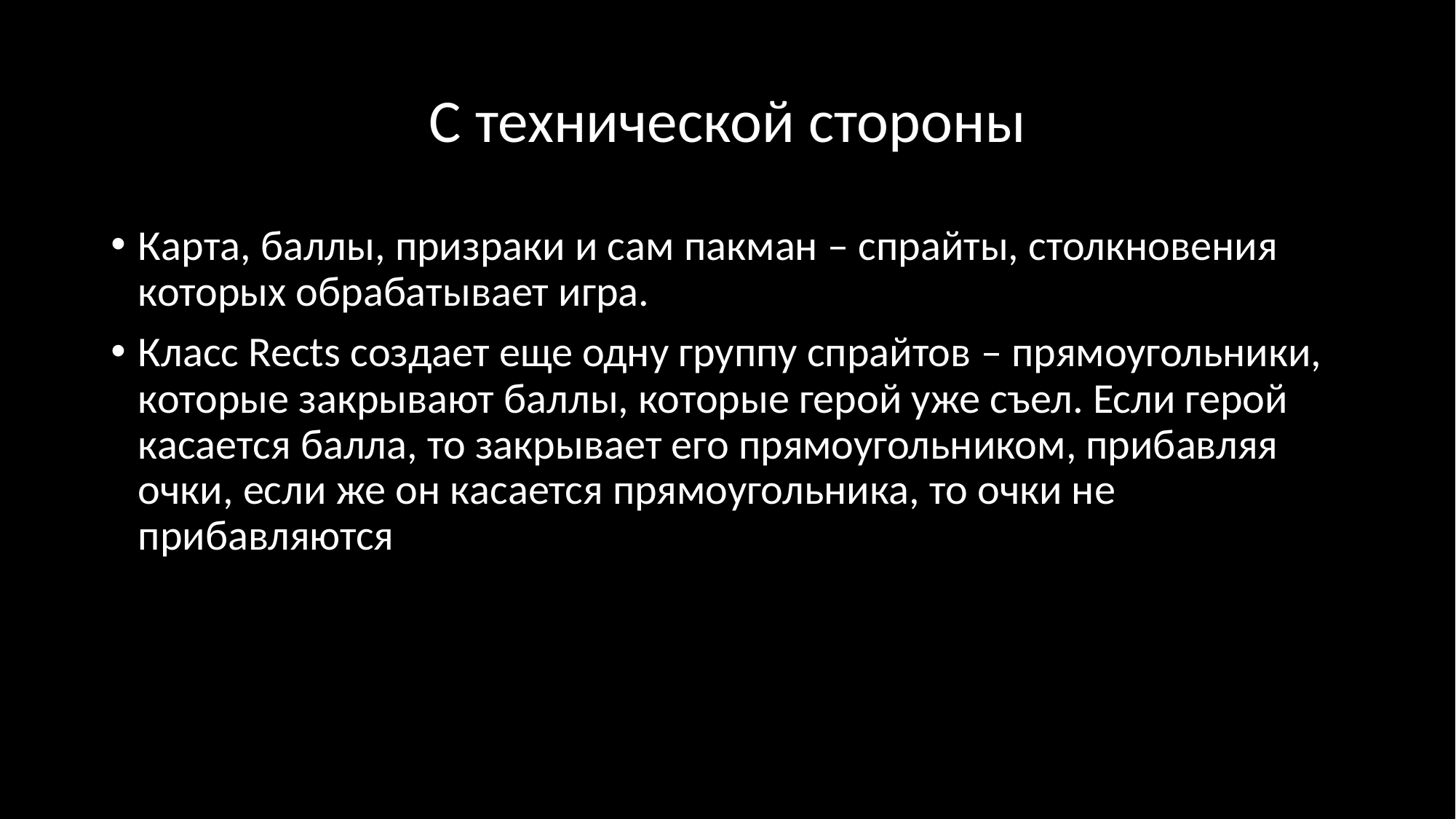

# С технической стороны
Карта, баллы, призраки и сам пакман – спрайты, столкновения которых обрабатывает игра.
Класс Rects создает еще одну группу спрайтов – прямоугольники, которые закрывают баллы, которые герой уже съел. Если герой касается балла, то закрывает его прямоугольником, прибавляя очки, если же он касается прямоугольника, то очки не прибавляются